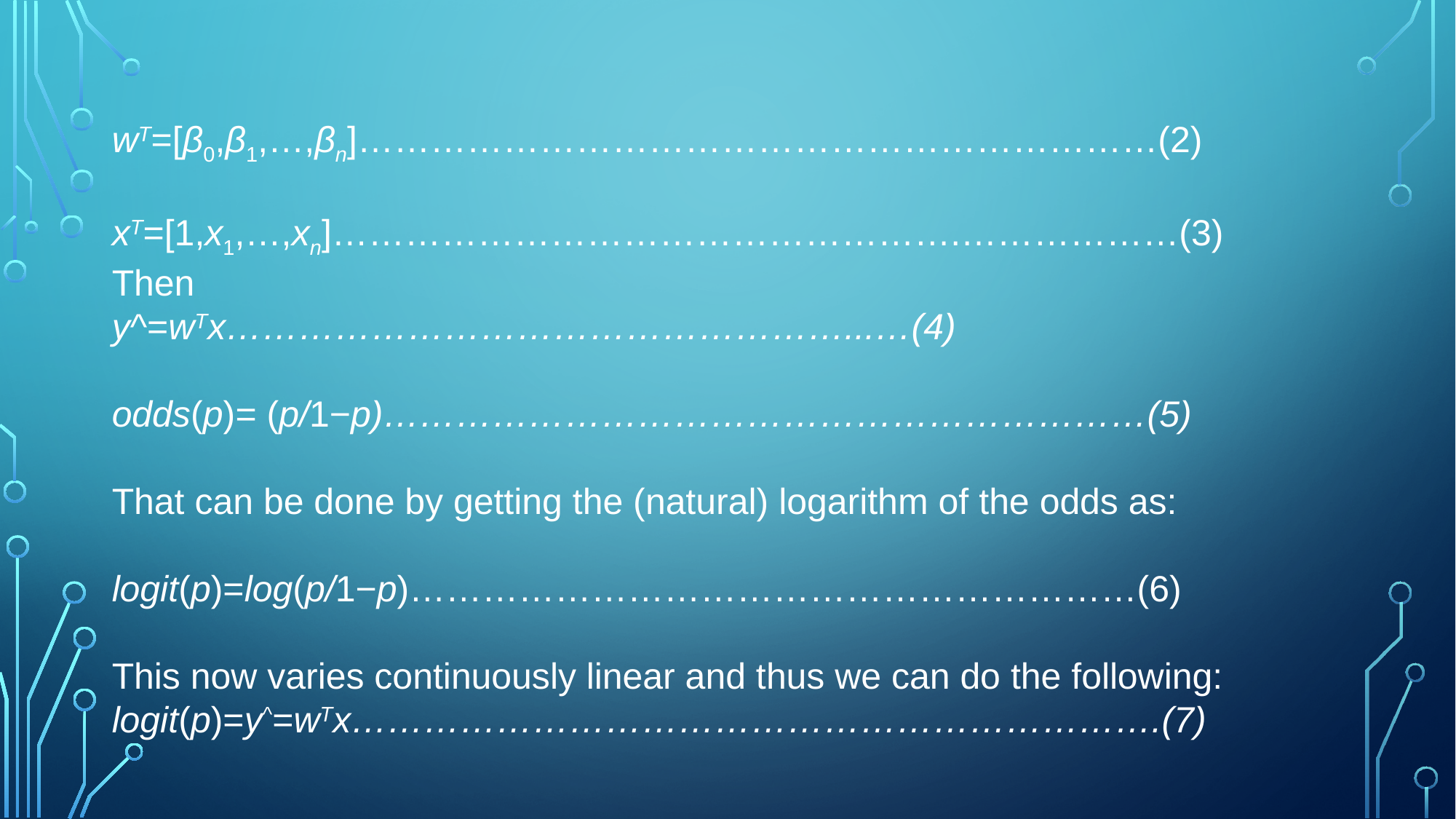

wT=[β0,β1,…,βn]…………………………………………………………(2)

xT=[1,x1,…,xn]…………………………………………….………………(3)
Then
y^=wTx……………………………………………...…(4)

odds(p)= (p/1−p)………………………………………………………(5)

That can be done by getting the (natural) logarithm of the odds as:

logit(p)=log(p/1−p)……………………………………………………(6)

This now varies continuously linear and thus we can do the following:
logit(p)=y^=wTx………………………………………………………….(7)